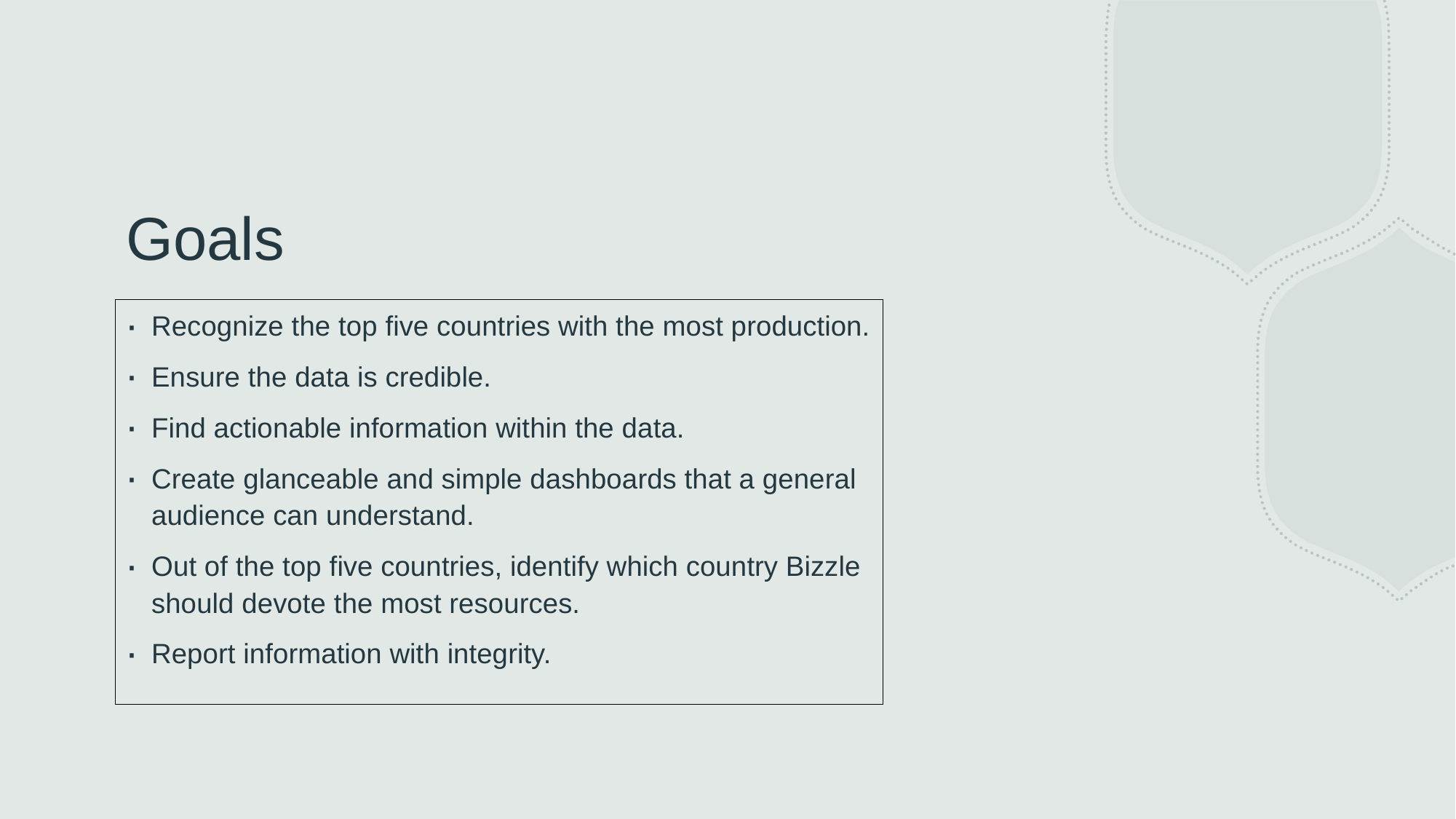

# Goals
Recognize the top five countries with the most production.
Ensure the data is credible.
Find actionable information within the data.
Create glanceable and simple dashboards that a general audience can understand.
Out of the top five countries, identify which country Bizzle should devote the most resources.
Report information with integrity.